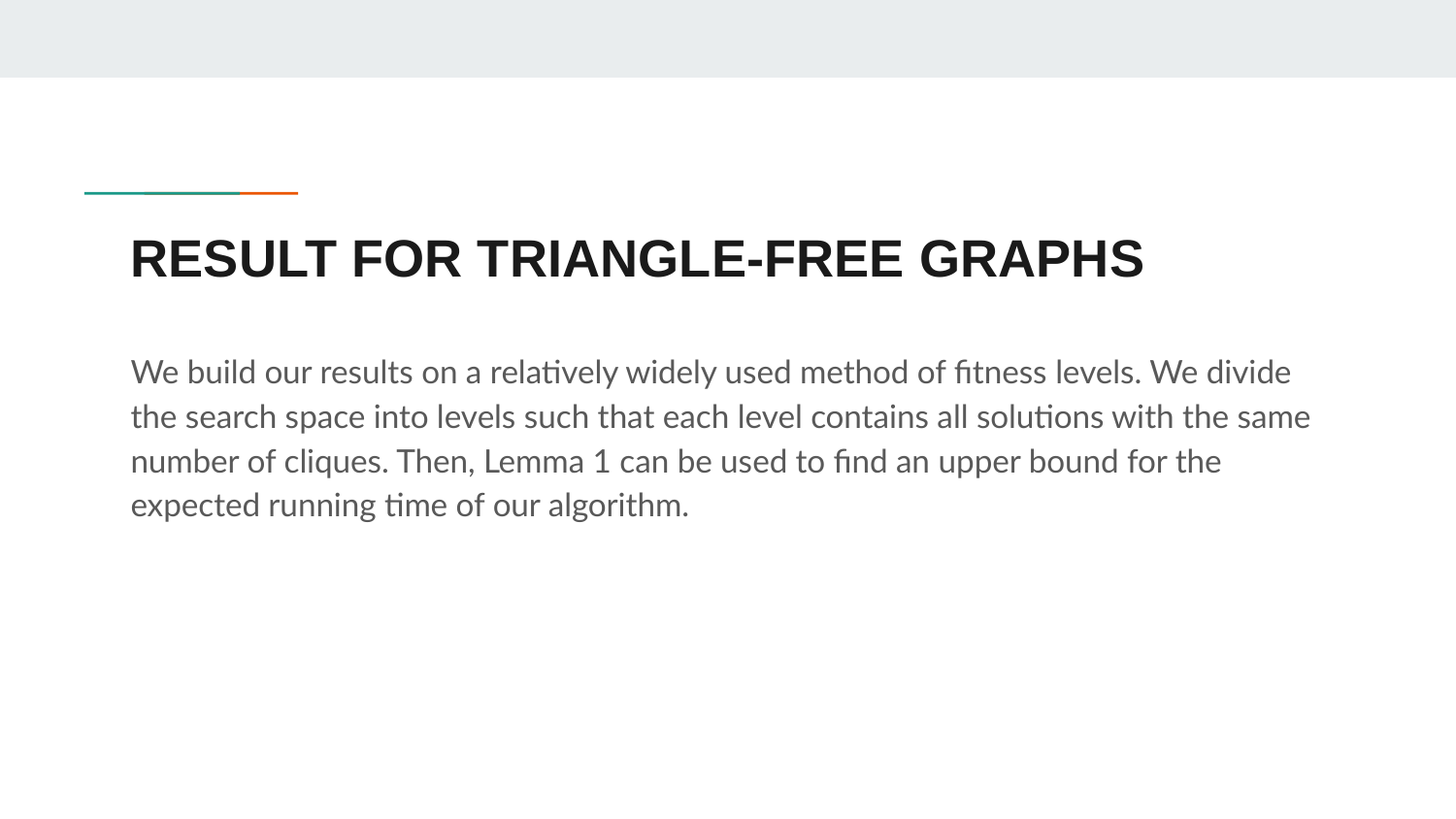

# RESULT FOR TRIANGLE-FREE GRAPHS

We build our results on a relatively widely used method of fitness levels. We divide the search space into levels such that each level contains all solutions with the same number of cliques. Then, Lemma 1 can be used to find an upper bound for the expected running time of our algorithm.